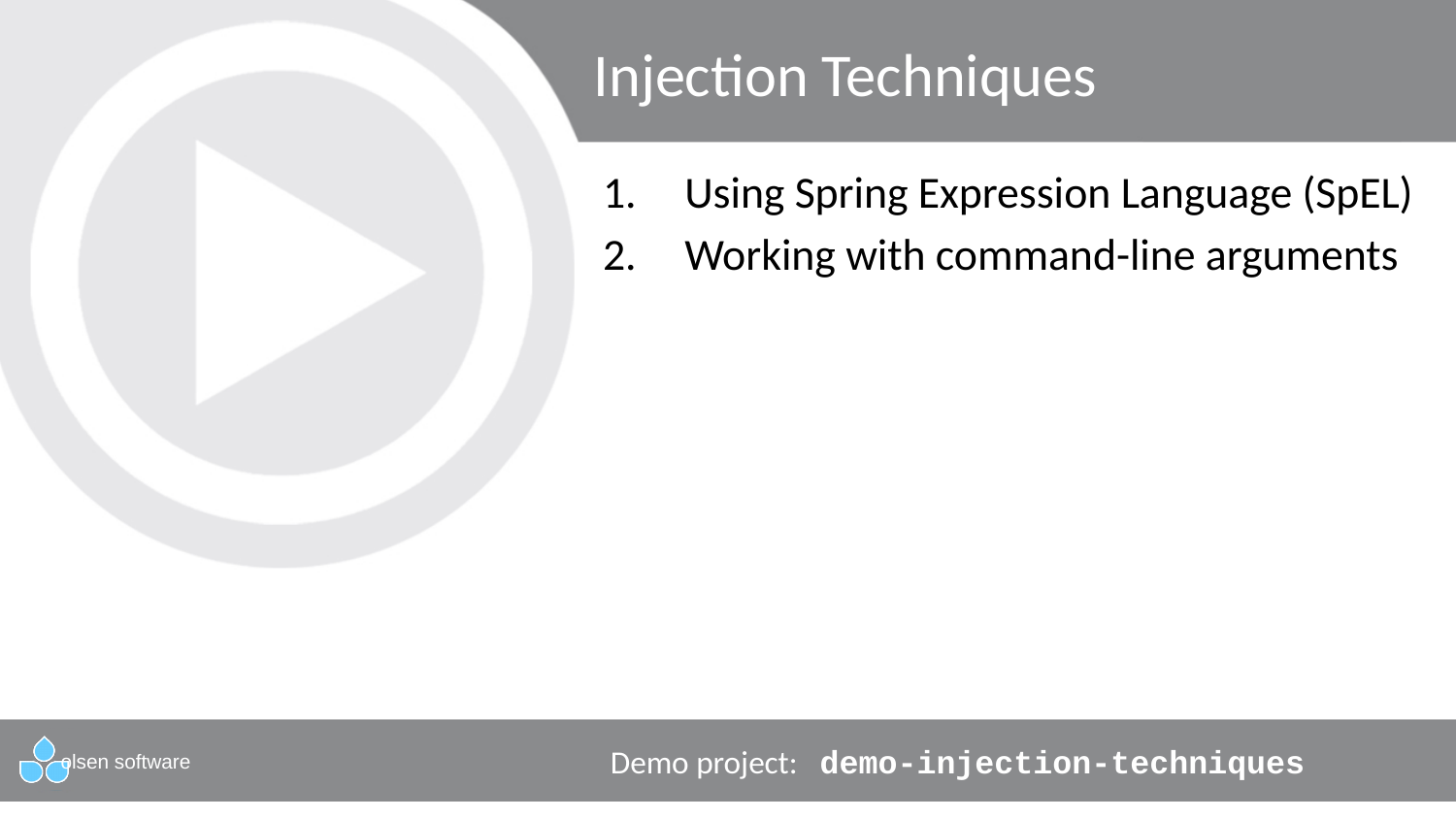

# Injection Techniques
Using Spring Expression Language (SpEL)
Working with command-line arguments
Demo project:   demo-injection-techniques